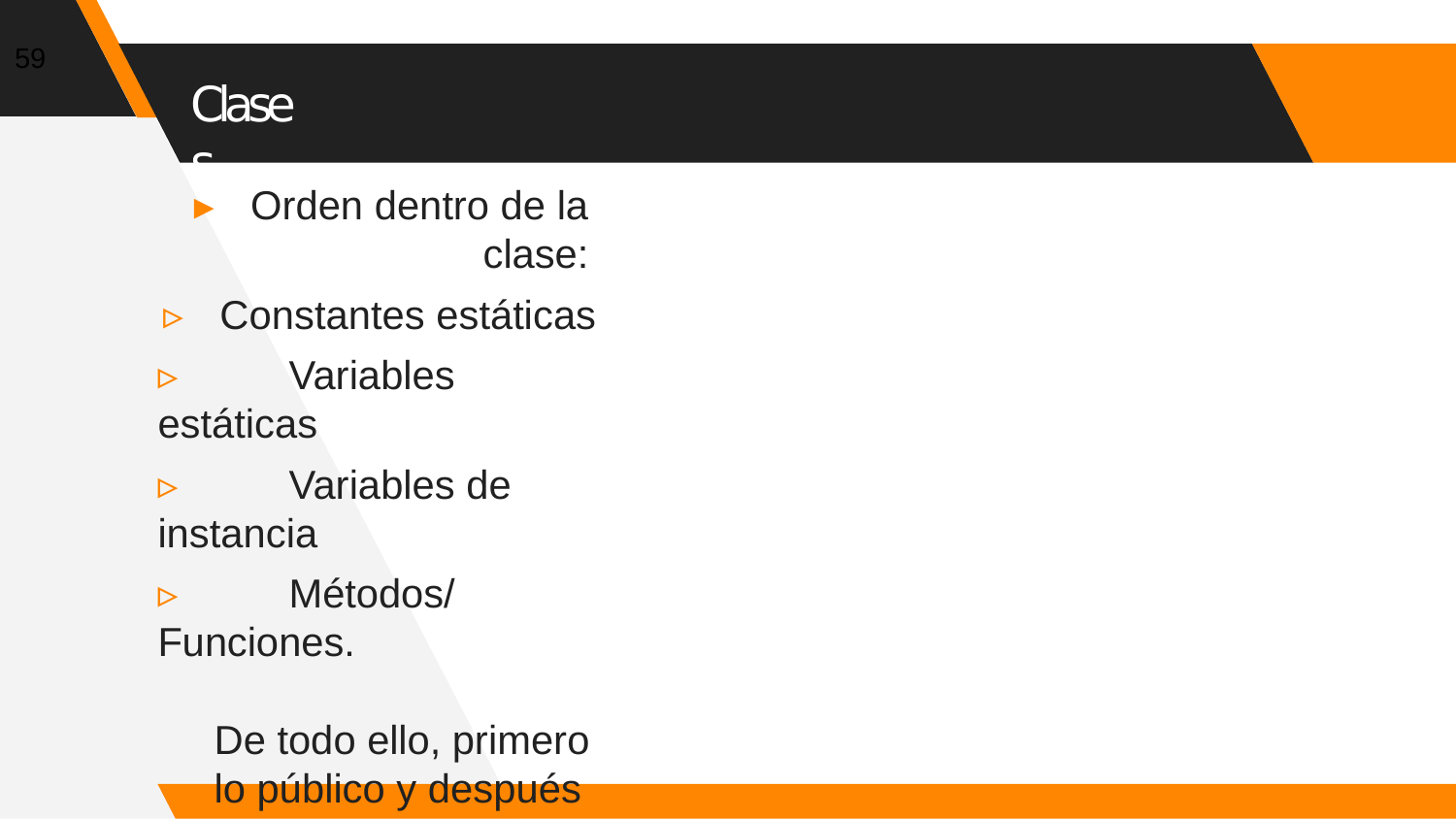

59
# Clases
▸	Orden dentro de la clase:
▹	Constantes estáticas
▹	Variables estáticas
▹	Variables de instancia
▹	Métodos/Funciones.

De todo ello, primero lo público y después lo privado.

▸	Tamaño reducido
▸	Tamaño aún más reducido